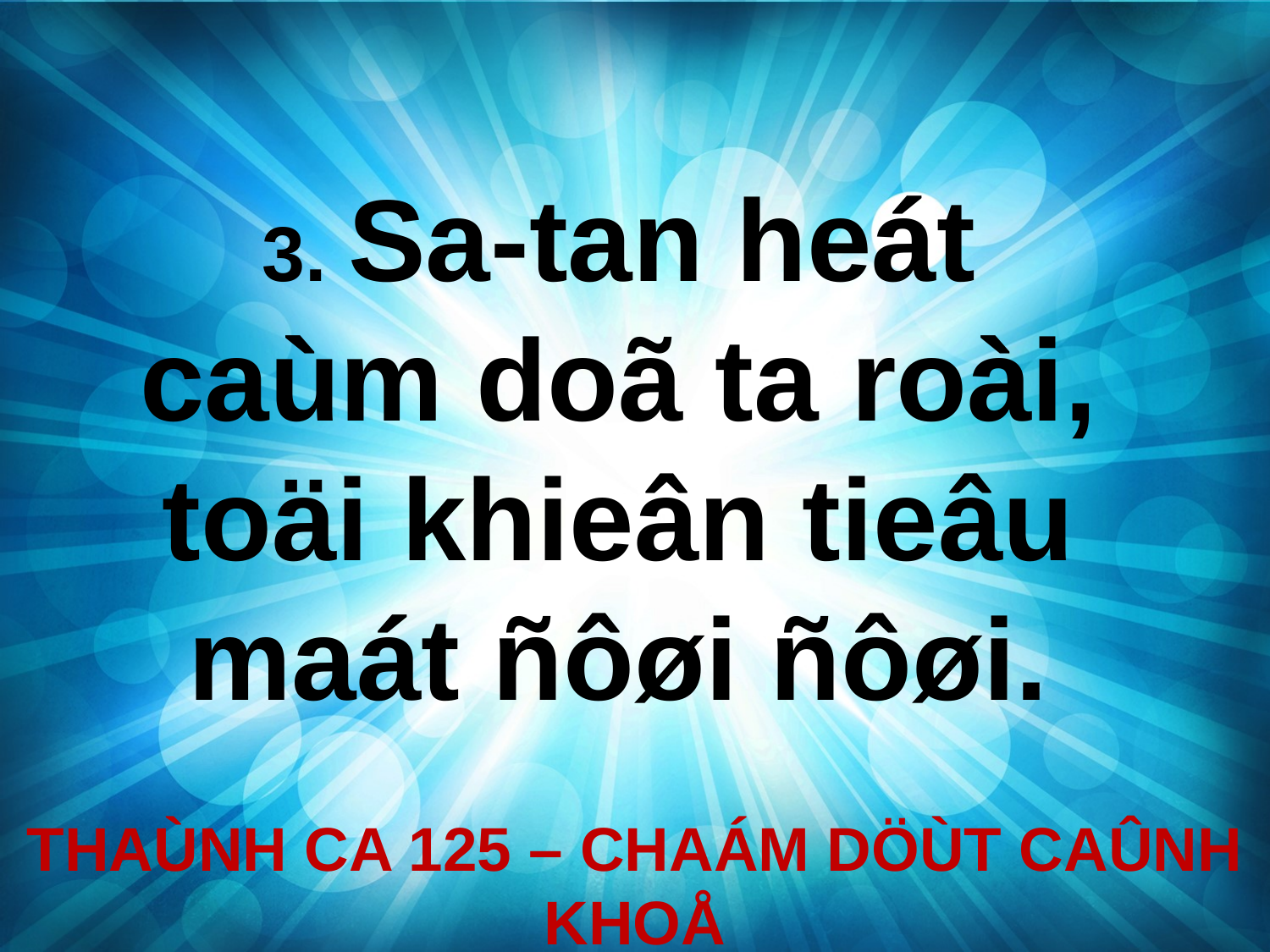

3. Sa-tan heát
caùm doã ta roài,
toäi khieân tieâu
maát ñôøi ñôøi.
THAÙNH CA 125 – CHAÁM DÖÙT CAÛNH KHOÅ